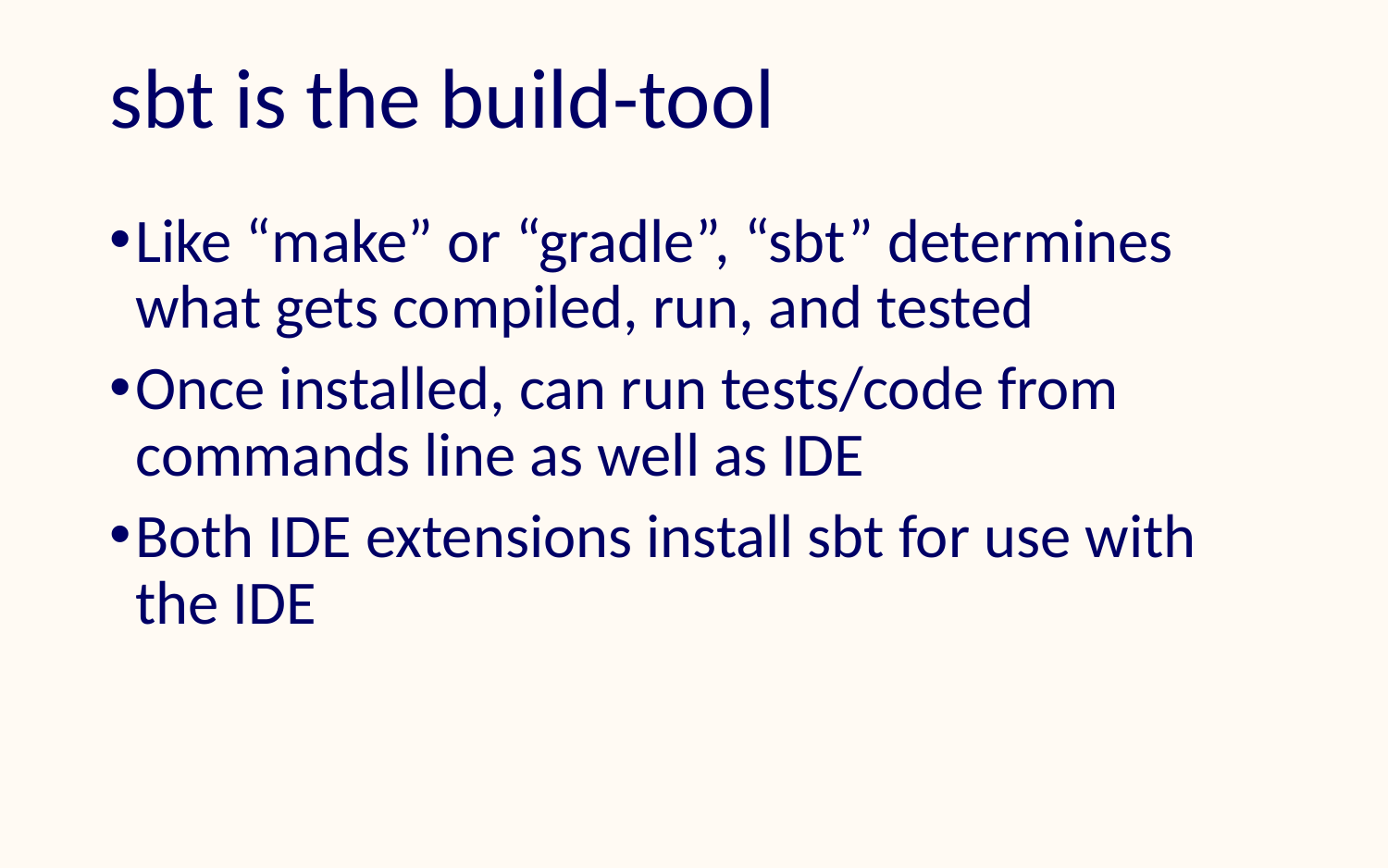

# sbt is the build-tool
Like “make” or “gradle”, “sbt” determines what gets compiled, run, and tested
Once installed, can run tests/code from commands line as well as IDE
Both IDE extensions install sbt for use with the IDE